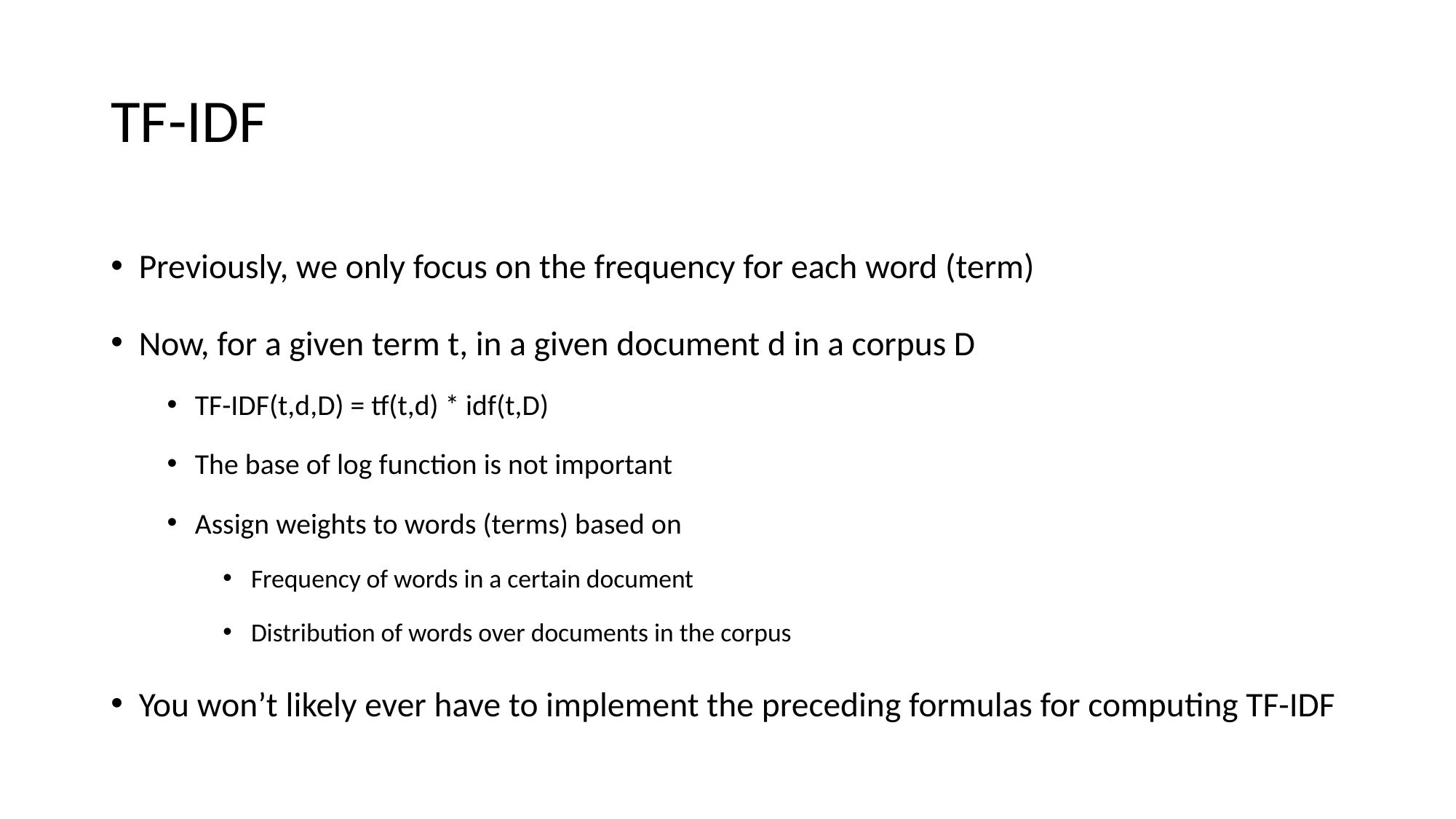

# TF-IDF
Previously, we only focus on the frequency for each word (term)
Now, for a given term t, in a given document d in a corpus D
TF-IDF(t,d,D) = tf(t,d) * idf(t,D)
The base of log function is not important
Assign weights to words (terms) based on
Frequency of words in a certain document
Distribution of words over documents in the corpus
You won’t likely ever have to implement the preceding formulas for computing TF-IDF